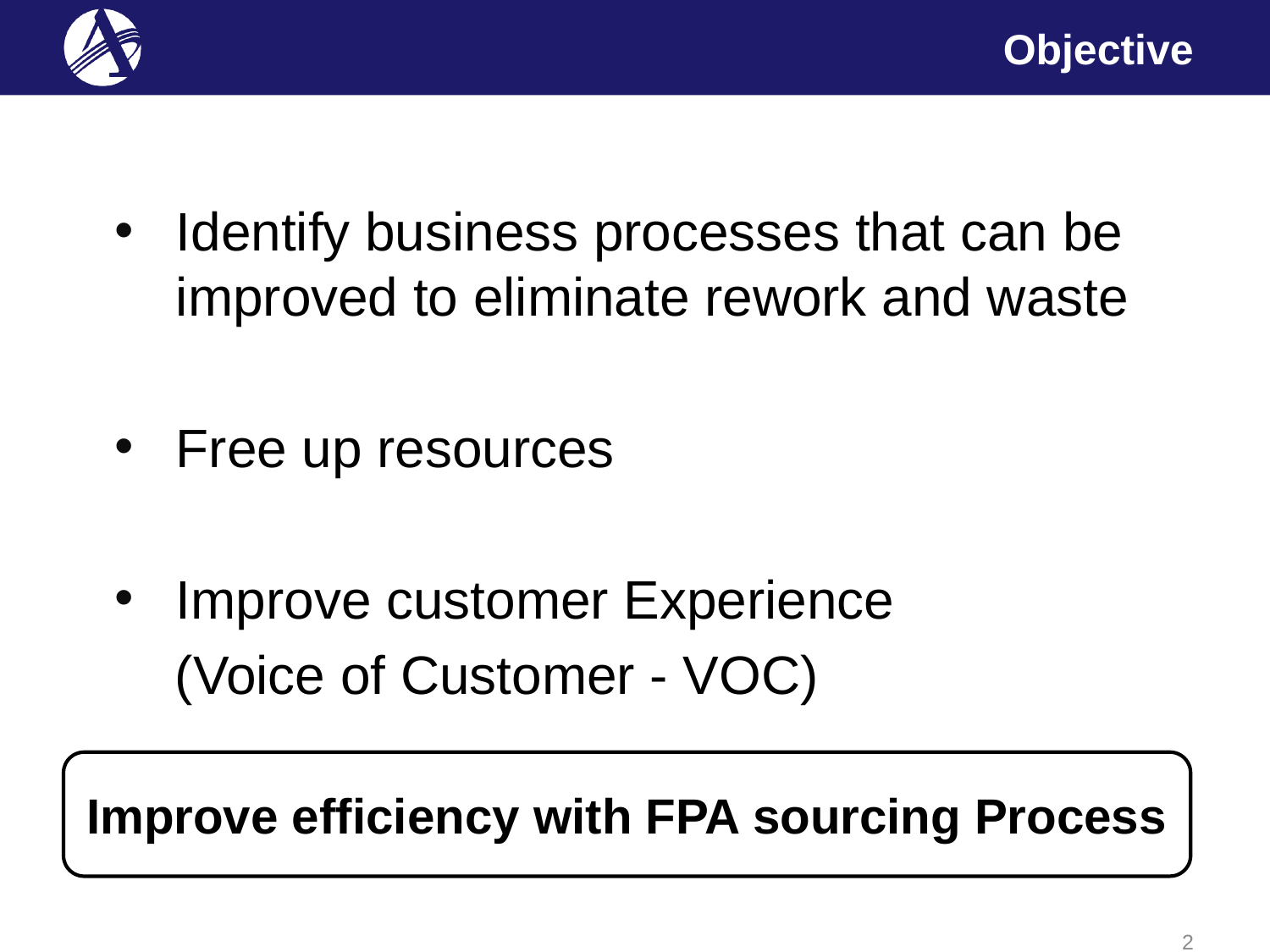

# Objective
Identify business processes that can be improved to eliminate rework and waste

Free up resources

Improve customer Experience
    (Voice of Customer - VOC)

Improve efficiency with FPA sourcing Process
2